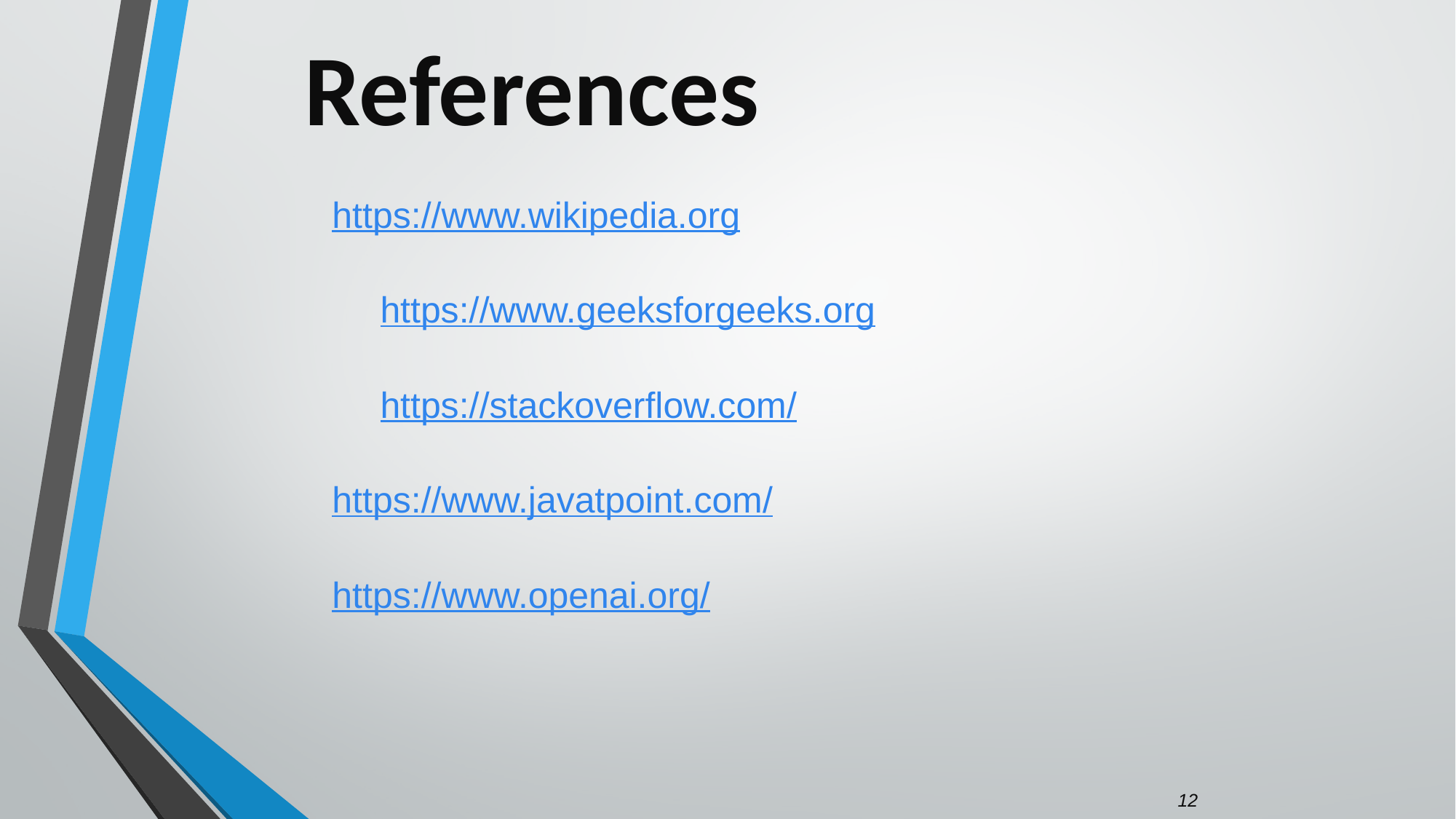

# References
        https://www.wikipedia.org

	  https://www.geeksforgeeks.org

	  https://stackoverflow.com/

        https://www.javatpoint.com/

        https://www.openai.org/

12